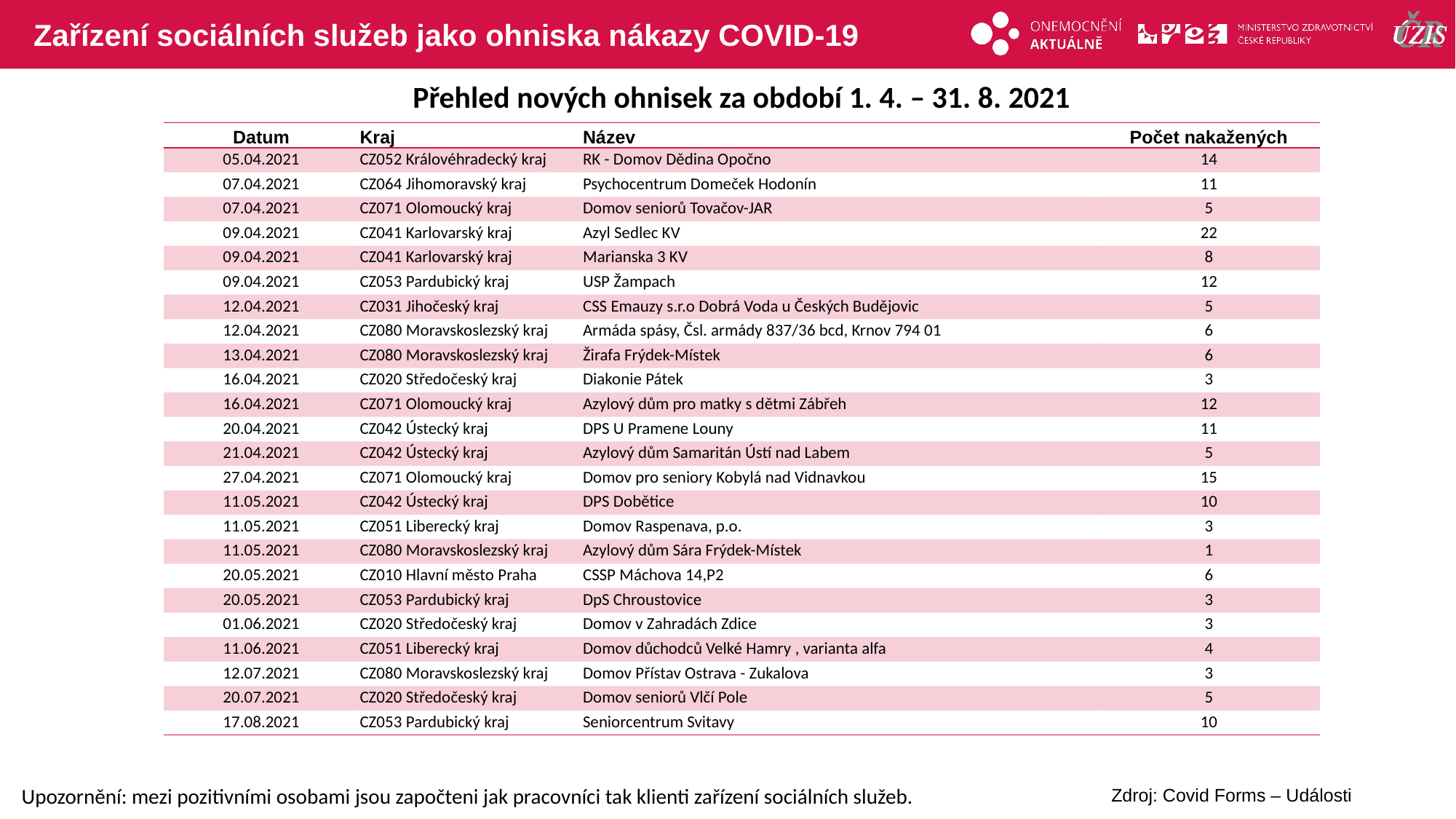

# Zařízení sociálních služeb jako ohniska nákazy COVID-19
Přehled nových ohnisek za období 1. 4. – 31. 8. 2021
| Datum | Kraj | Název | Počet nakažených |
| --- | --- | --- | --- |
| 05.04.2021 | CZ052 Královéhradecký kraj | RK - Domov Dědina Opočno | 14 |
| 07.04.2021 | CZ064 Jihomoravský kraj | Psychocentrum Domeček Hodonín | 11 |
| 07.04.2021 | CZ071 Olomoucký kraj | Domov seniorů Tovačov-JAR | 5 |
| 09.04.2021 | CZ041 Karlovarský kraj | Azyl Sedlec KV | 22 |
| 09.04.2021 | CZ041 Karlovarský kraj | Marianska 3 KV | 8 |
| 09.04.2021 | CZ053 Pardubický kraj | USP Žampach | 12 |
| 12.04.2021 | CZ031 Jihočeský kraj | CSS Emauzy s.r.o Dobrá Voda u Českých Budějovic | 5 |
| 12.04.2021 | CZ080 Moravskoslezský kraj | Armáda spásy, Čsl. armády 837/36 bcd, Krnov 794 01 | 6 |
| 13.04.2021 | CZ080 Moravskoslezský kraj | Žirafa Frýdek-Místek | 6 |
| 16.04.2021 | CZ020 Středočeský kraj | Diakonie Pátek | 3 |
| 16.04.2021 | CZ071 Olomoucký kraj | Azylový dům pro matky s dětmi Zábřeh | 12 |
| 20.04.2021 | CZ042 Ústecký kraj | DPS U Pramene Louny | 11 |
| 21.04.2021 | CZ042 Ústecký kraj | Azylový dům Samaritán Ústí nad Labem | 5 |
| 27.04.2021 | CZ071 Olomoucký kraj | Domov pro seniory Kobylá nad Vidnavkou | 15 |
| 11.05.2021 | CZ042 Ústecký kraj | DPS Dobětice | 10 |
| 11.05.2021 | CZ051 Liberecký kraj | Domov Raspenava, p.o. | 3 |
| 11.05.2021 | CZ080 Moravskoslezský kraj | Azylový dům Sára Frýdek-Místek | 1 |
| 20.05.2021 | CZ010 Hlavní město Praha | CSSP Máchova 14,P2 | 6 |
| 20.05.2021 | CZ053 Pardubický kraj | DpS Chroustovice | 3 |
| 01.06.2021 | CZ020 Středočeský kraj | Domov v Zahradách Zdice | 3 |
| 11.06.2021 | CZ051 Liberecký kraj | Domov důchodců Velké Hamry , varianta alfa | 4 |
| 12.07.2021 | CZ080 Moravskoslezský kraj | Domov Přístav Ostrava - Zukalova | 3 |
| 20.07.2021 | CZ020 Středočeský kraj | Domov seniorů Vlčí Pole | 5 |
| 17.08.2021 | CZ053 Pardubický kraj | Seniorcentrum Svitavy | 10 |
Upozornění: mezi pozitivními osobami jsou započteni jak pracovníci tak klienti zařízení sociálních služeb.
Zdroj: Covid Forms – Události